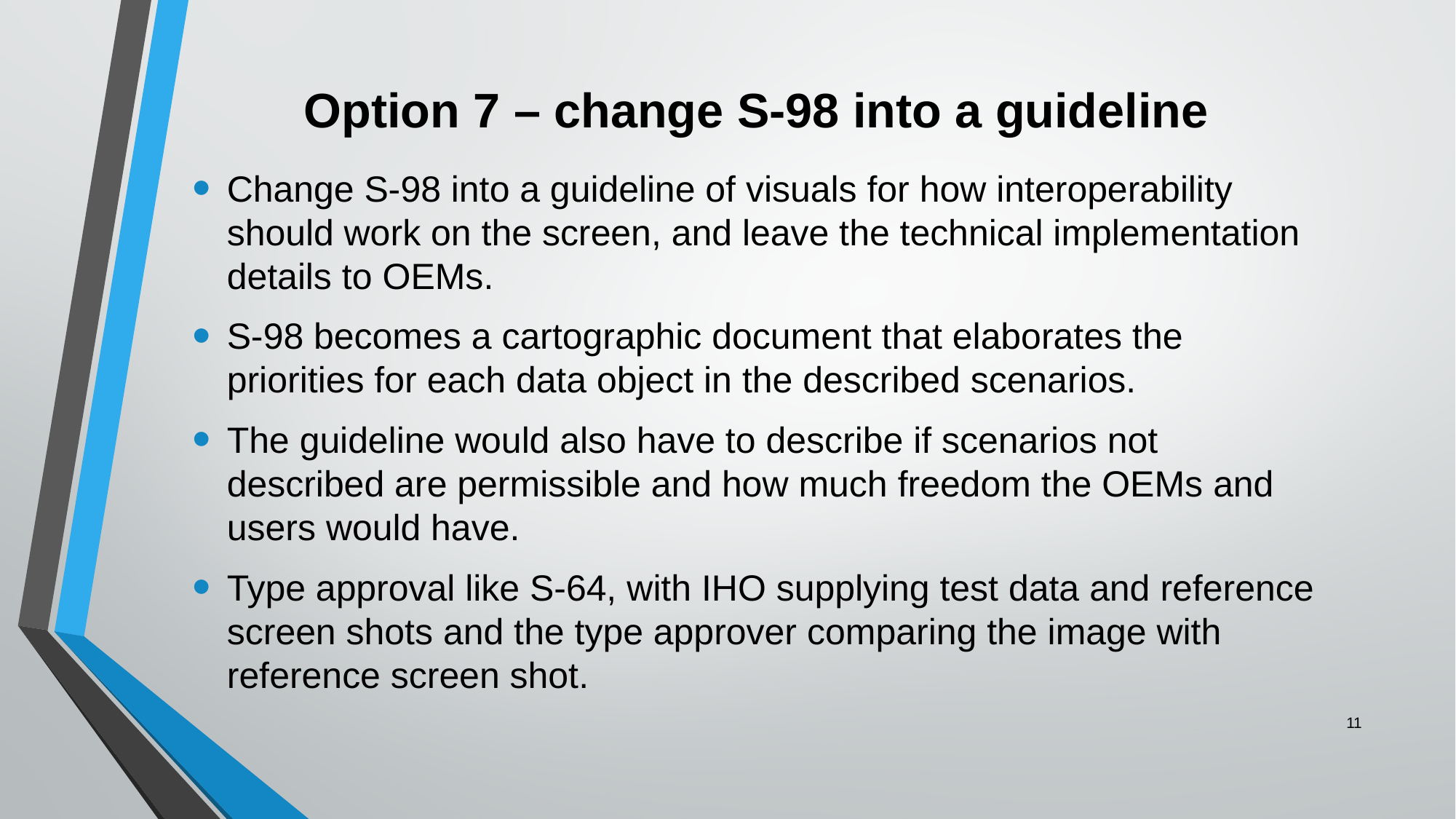

# Option 7 – change S-98 into a guideline
Change S-98 into a guideline of visuals for how interoperability should work on the screen, and leave the technical implementation details to OEMs.
S-98 becomes a cartographic document that elaborates the priorities for each data object in the described scenarios.
The guideline would also have to describe if scenarios not described are permissible and how much freedom the OEMs and users would have.
Type approval like S-64, with IHO supplying test data and reference screen shots and the type approver comparing the image with reference screen shot.
11